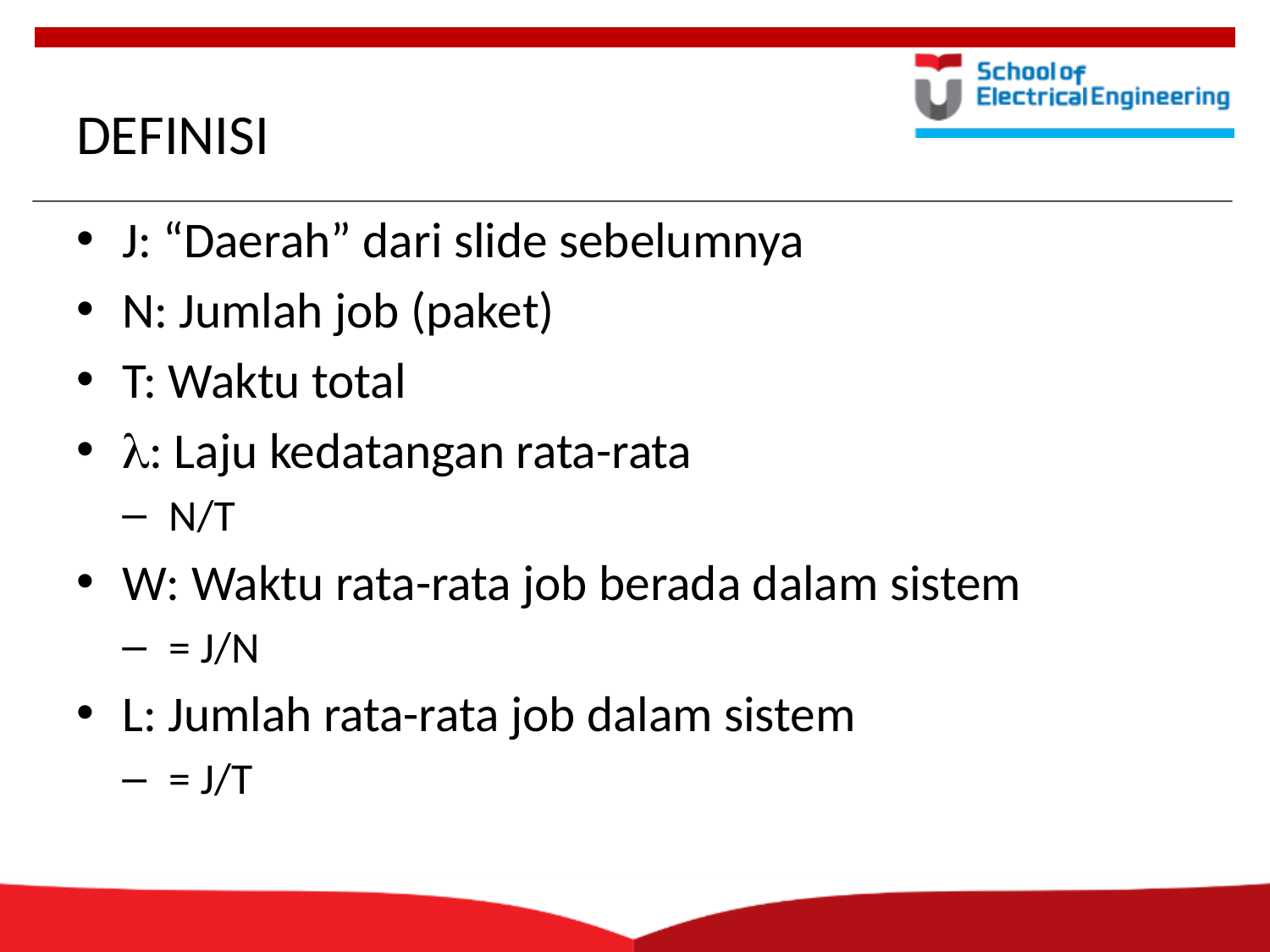

# DEFINISI
J: “Daerah” dari slide sebelumnya
N: Jumlah job (paket)
T: Waktu total
λ: Laju kedatangan rata-rata
N/T
W: Waktu rata-rata job berada dalam sistem
= J/N
L: Jumlah rata-rata job dalam sistem
= J/T